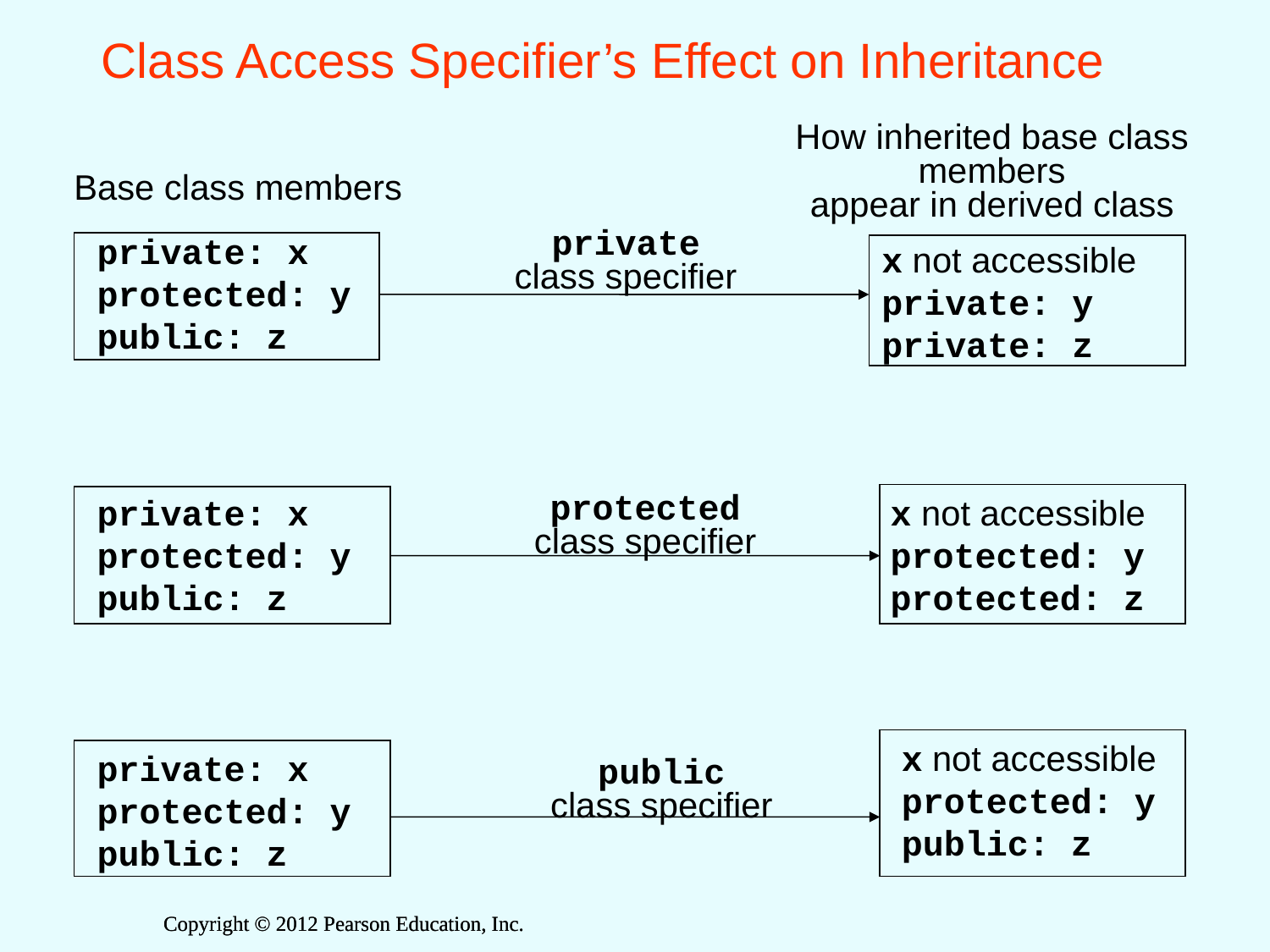

# Class Access Specifier’s Effect on Inheritance
How inherited base class members
appear in derived class
Base class members
private
class specifier
private: x
protected: y
public: z
x not accessible
private: y
private: z

private: x
protected: y
public: z
x not accessible
protected: y
protected: z

protected
class specifier

x not accessible
protected: y
public: z

private: x
protected: y
public: z
public
class specifier